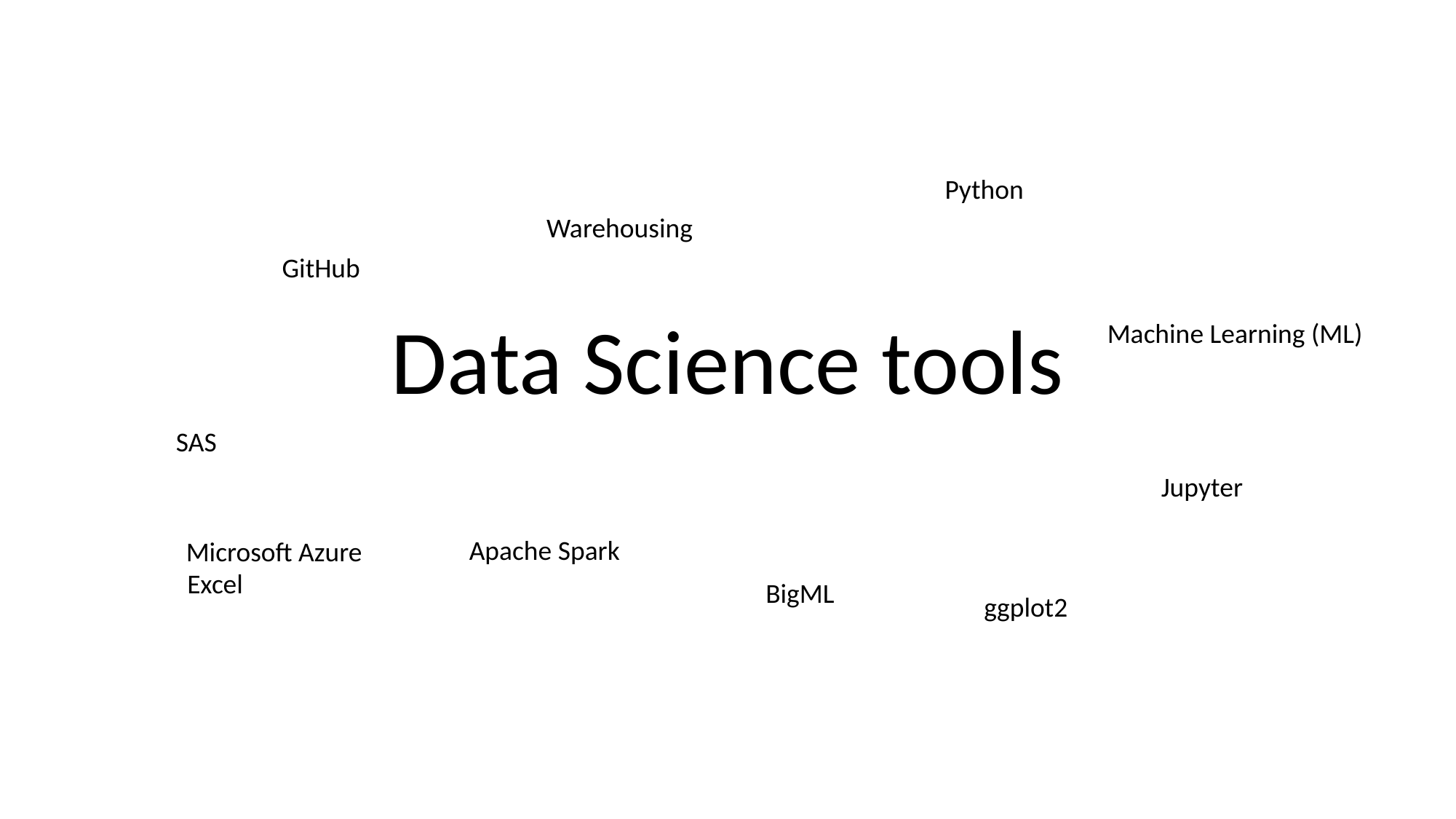

# Data Science tools
Python
Warehousing
GitHub
Machine Learning (ML)
SAS
Jupyter
Apache Spark
Microsoft Azure
Excel
BigML
ggplot2